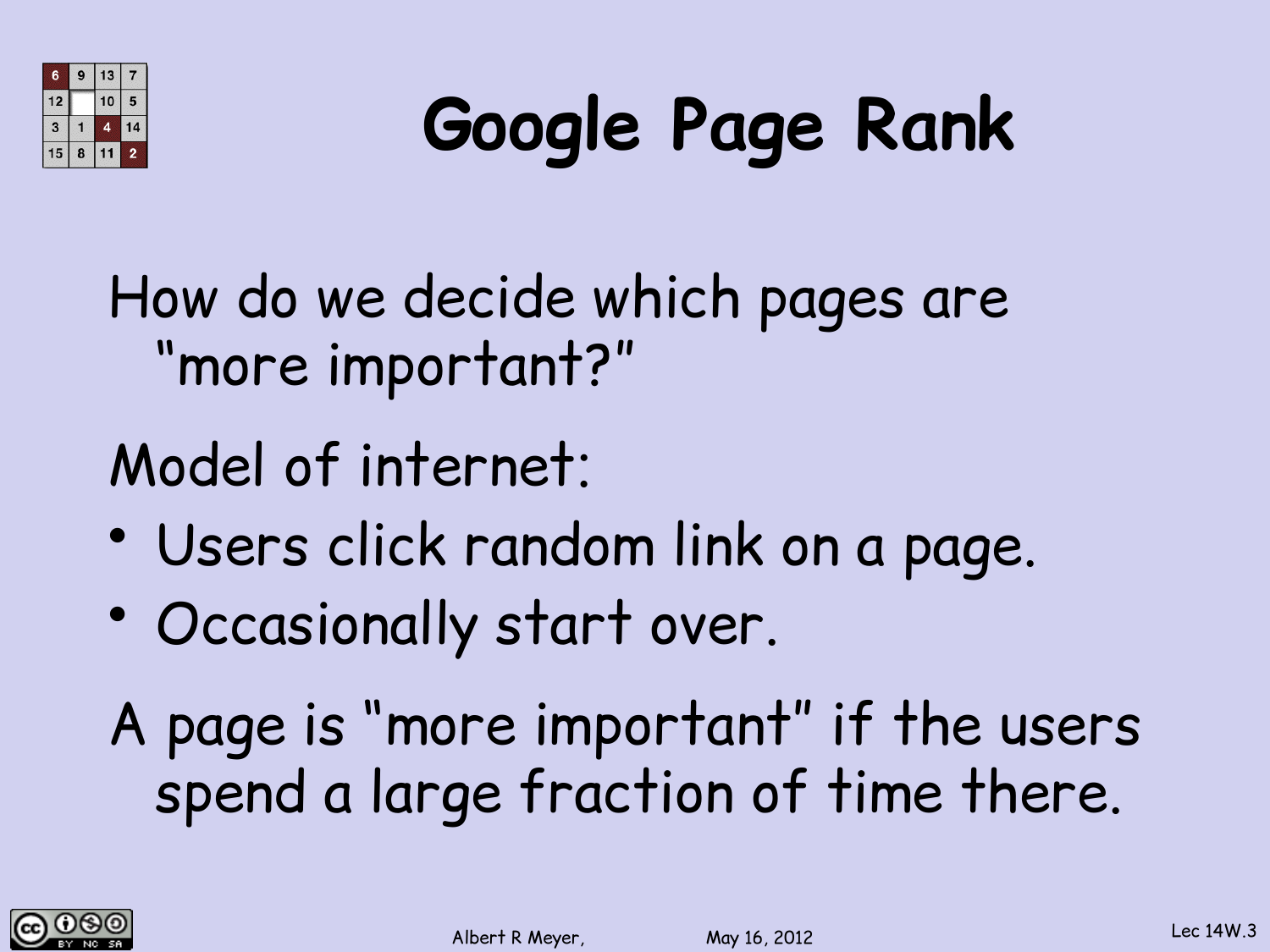

# Google Page Rank
How do we decide which pages are “more important?”

Model of internet:
Users click random link on a page.
Occasionally start over.

A page is “more important” if the users spend a large fraction of time there.
Lec 14W.3

Albert R Meyer,                       May 16, 2012